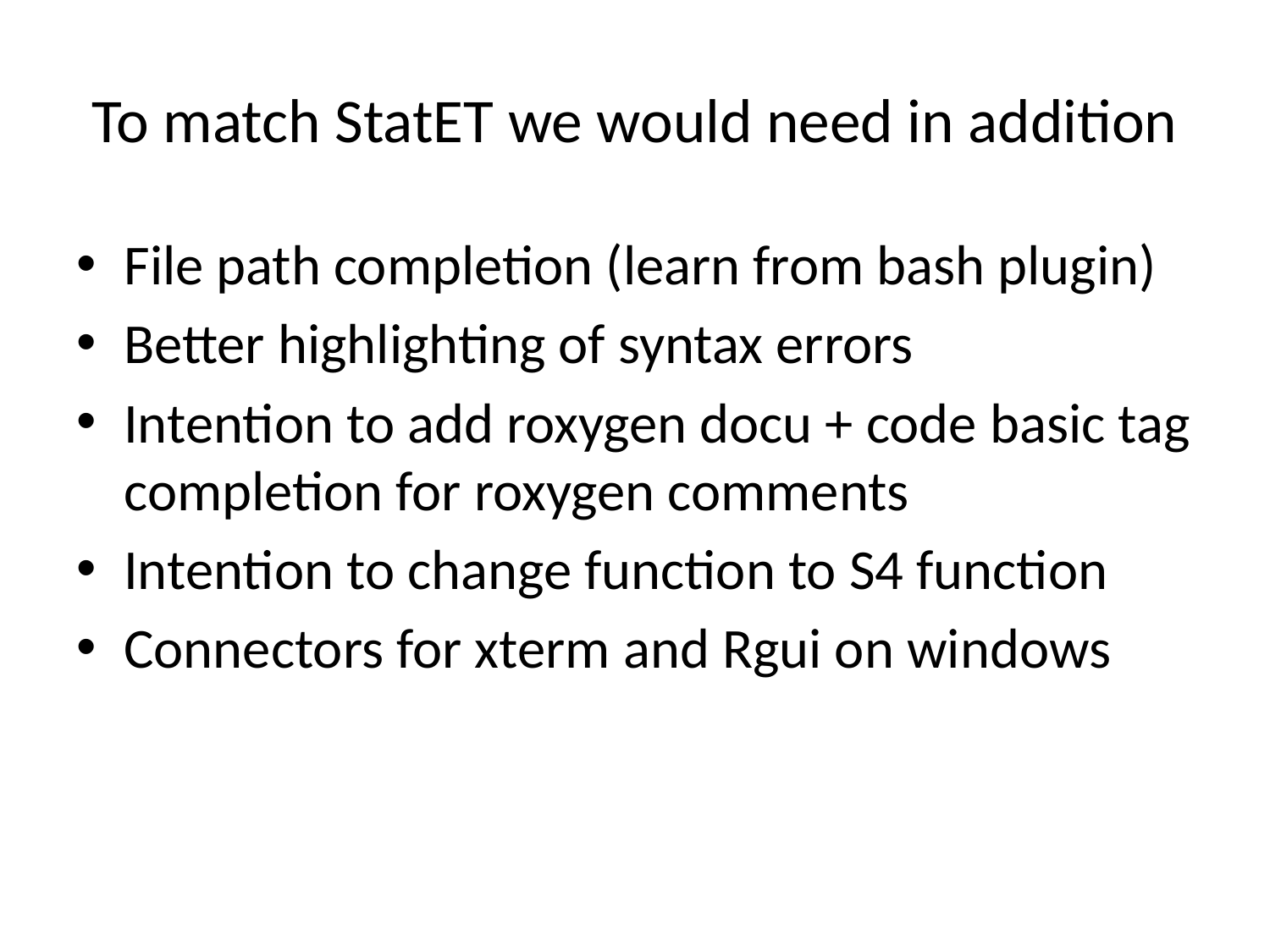

# To match StatET we would need in addition
File path completion (learn from bash plugin)
Better highlighting of syntax errors
Intention to add roxygen docu + code basic tag completion for roxygen comments
Intention to change function to S4 function
Connectors for xterm and Rgui on windows